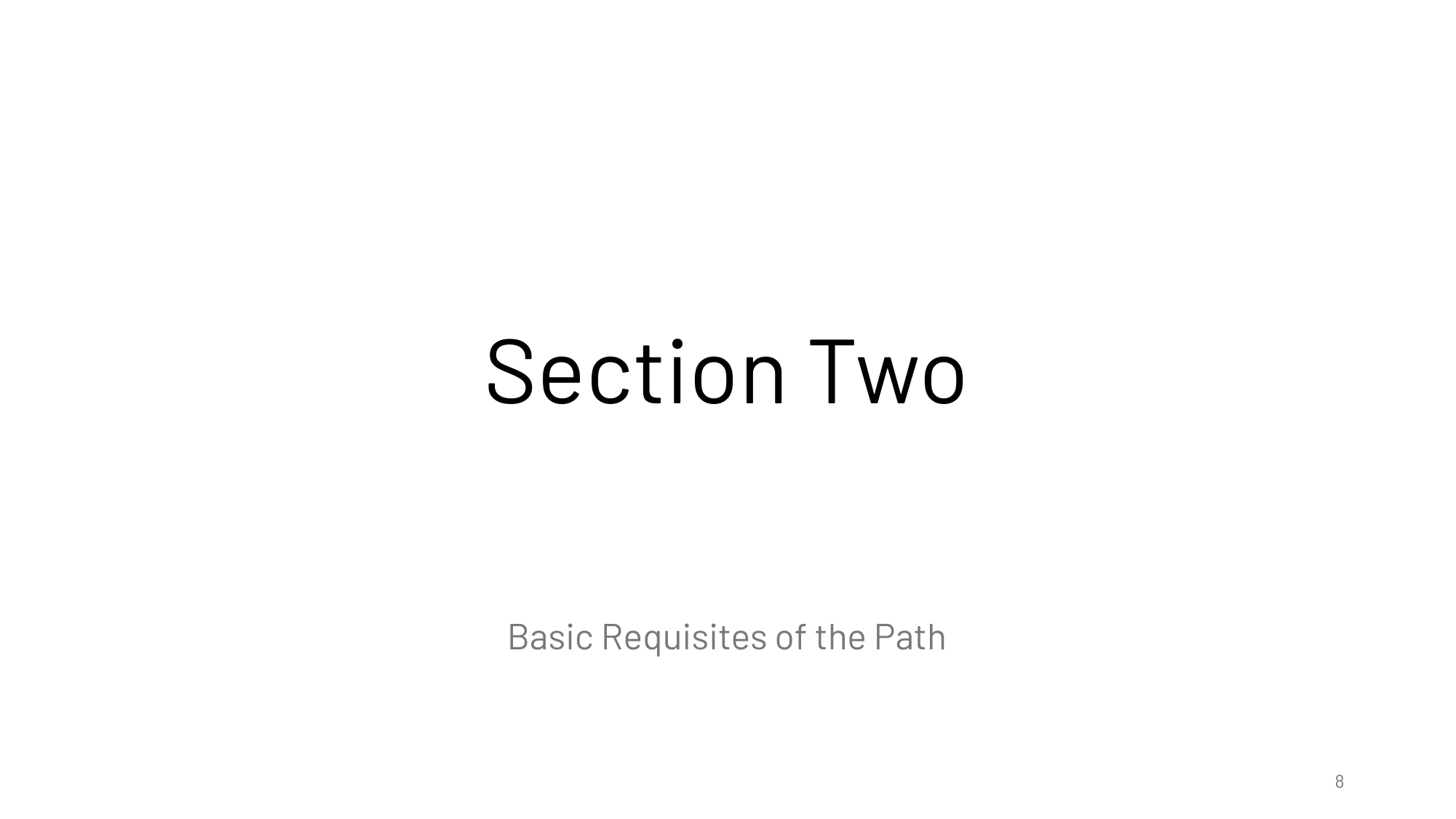

# Section Two
Basic Requisites of the Path
8